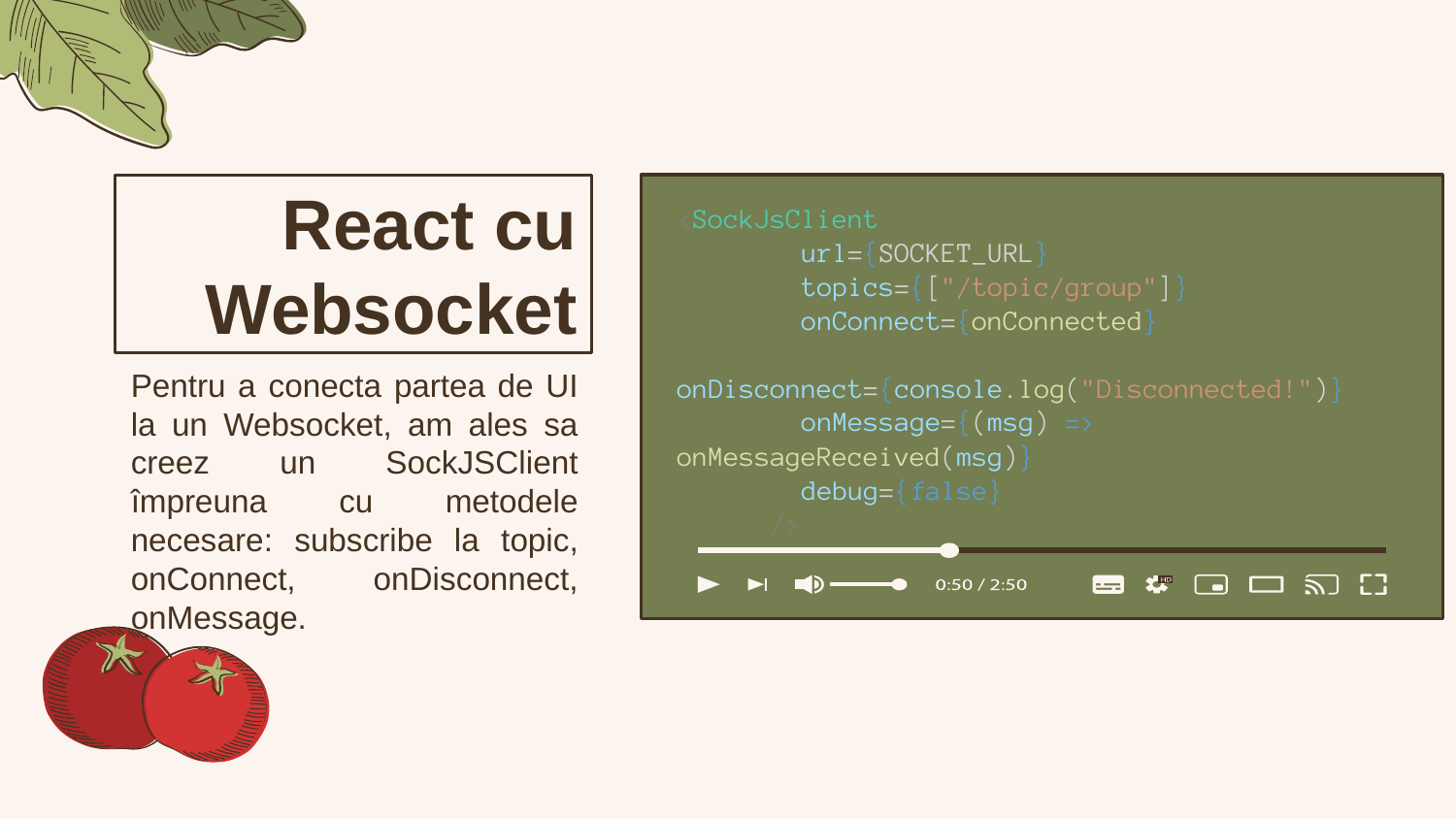

# React cu Websocket

<SockJsClient
        url={SOCKET_URL}
        topics={["/topic/group"]}
        onConnect={onConnected}
        onDisconnect={console.log("Disconnected!")}
        onMessage={(msg) => onMessageReceived(msg)}
        debug={false}
      />
Pentru a conecta partea de UI la un Websocket, am ales sa creez un SockJSClient împreuna cu metodele necesare: subscribe la topic, onConnect, onDisconnect, onMessage.